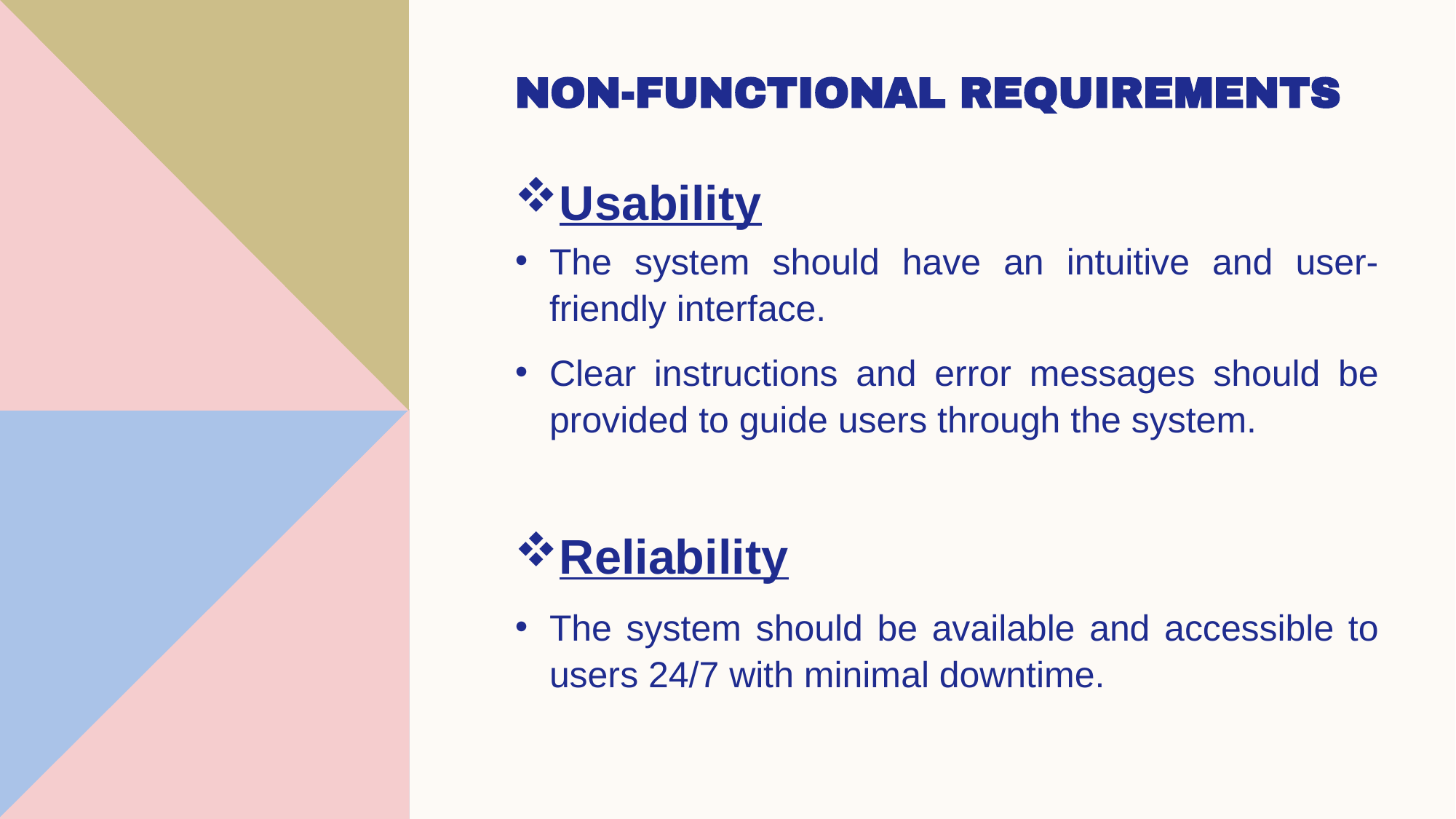

# NON-FUNCTIONAL REQUIREMENTS
Usability
The system should have an intuitive and user-friendly interface.
Clear instructions and error messages should be provided to guide users through the system.

Reliability
The system should be available and accessible to users 24/7 with minimal downtime.